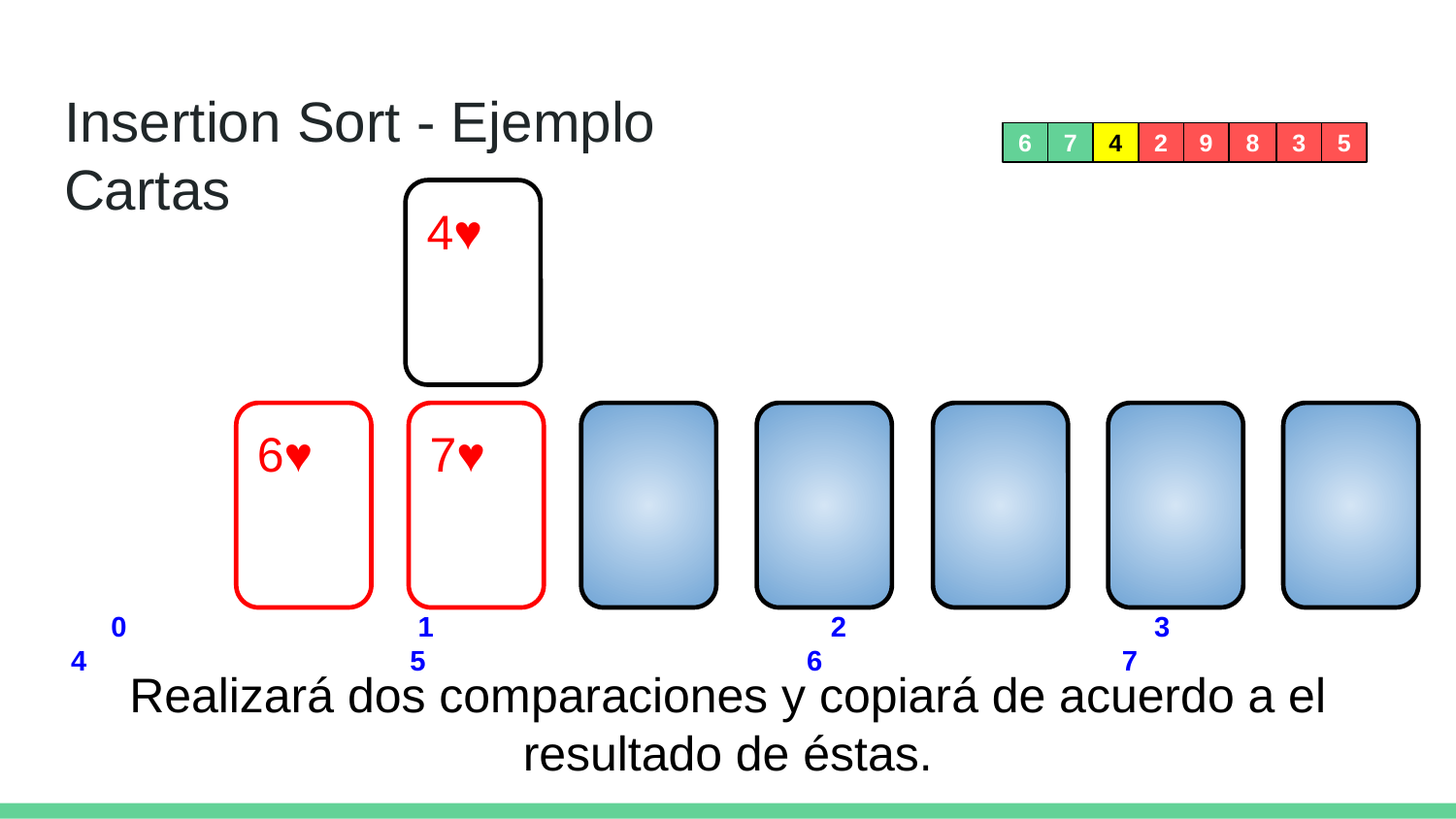

# Insertion Sort - Ejemplo Cartas

6
7
4
2
9
8
3
5
4♥
6♥
7♥

     0		       1			    2		        3		  4		      5			 6		    7
Realizará dos comparaciones y copiará de acuerdo a el resultado de éstas.